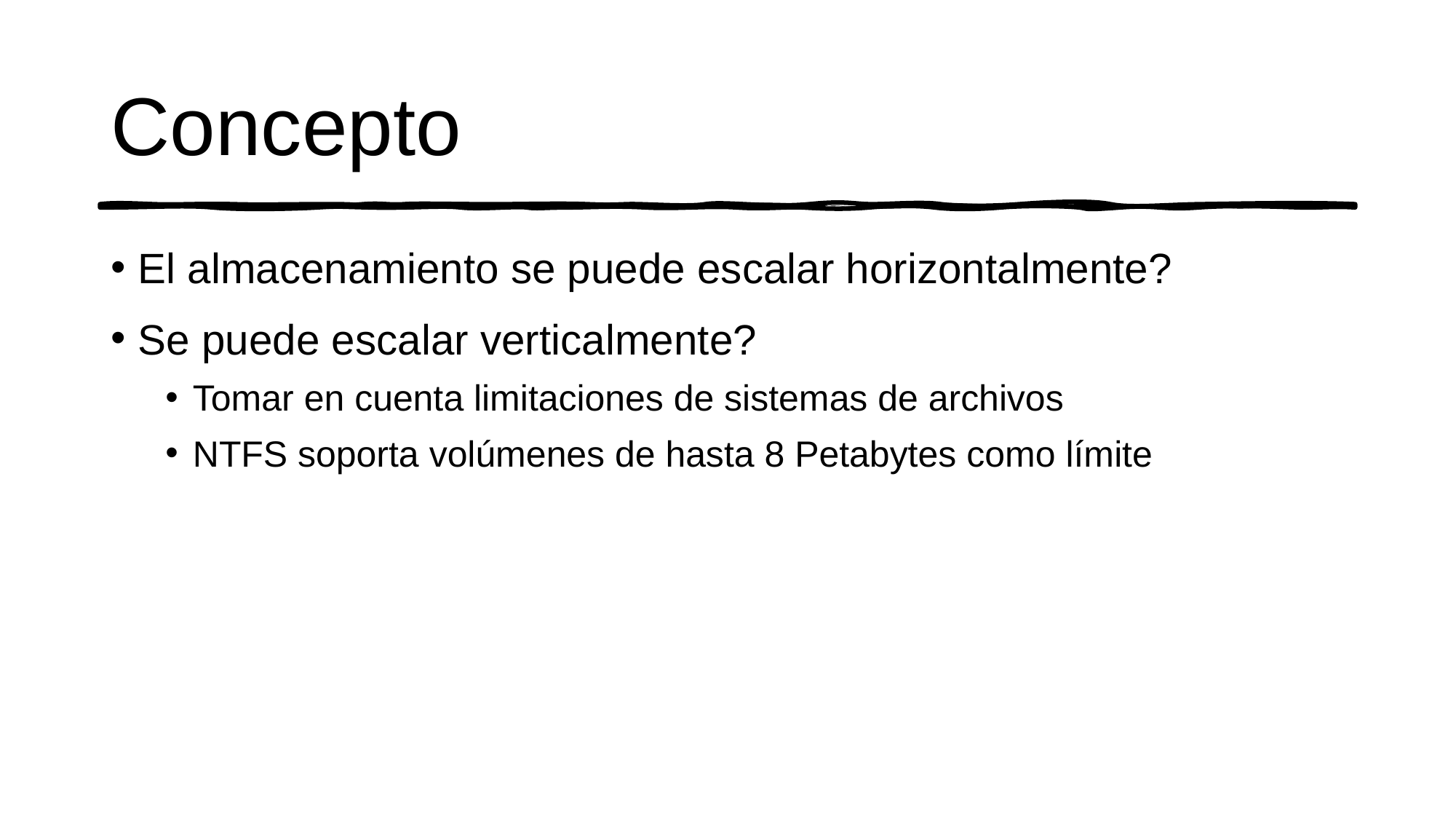

# Concepto
El almacenamiento se puede escalar horizontalmente?
Se puede escalar verticalmente?
Tomar en cuenta limitaciones de sistemas de archivos
NTFS soporta volúmenes de hasta 8 Petabytes como límite